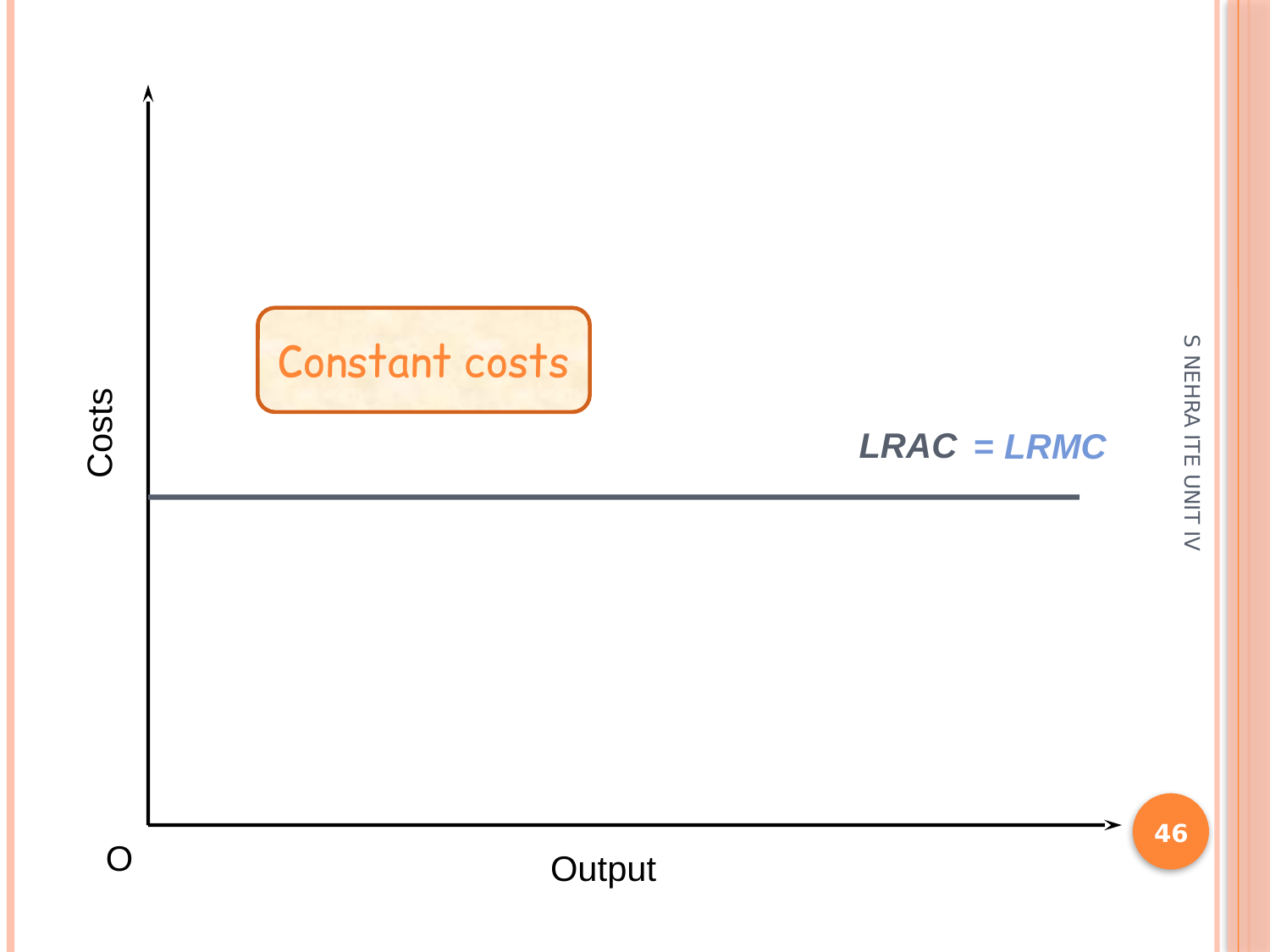

Constant costs
Costs
LRAC
= LRMC

S NEHRA ITE UNIT IV
46

O
Output